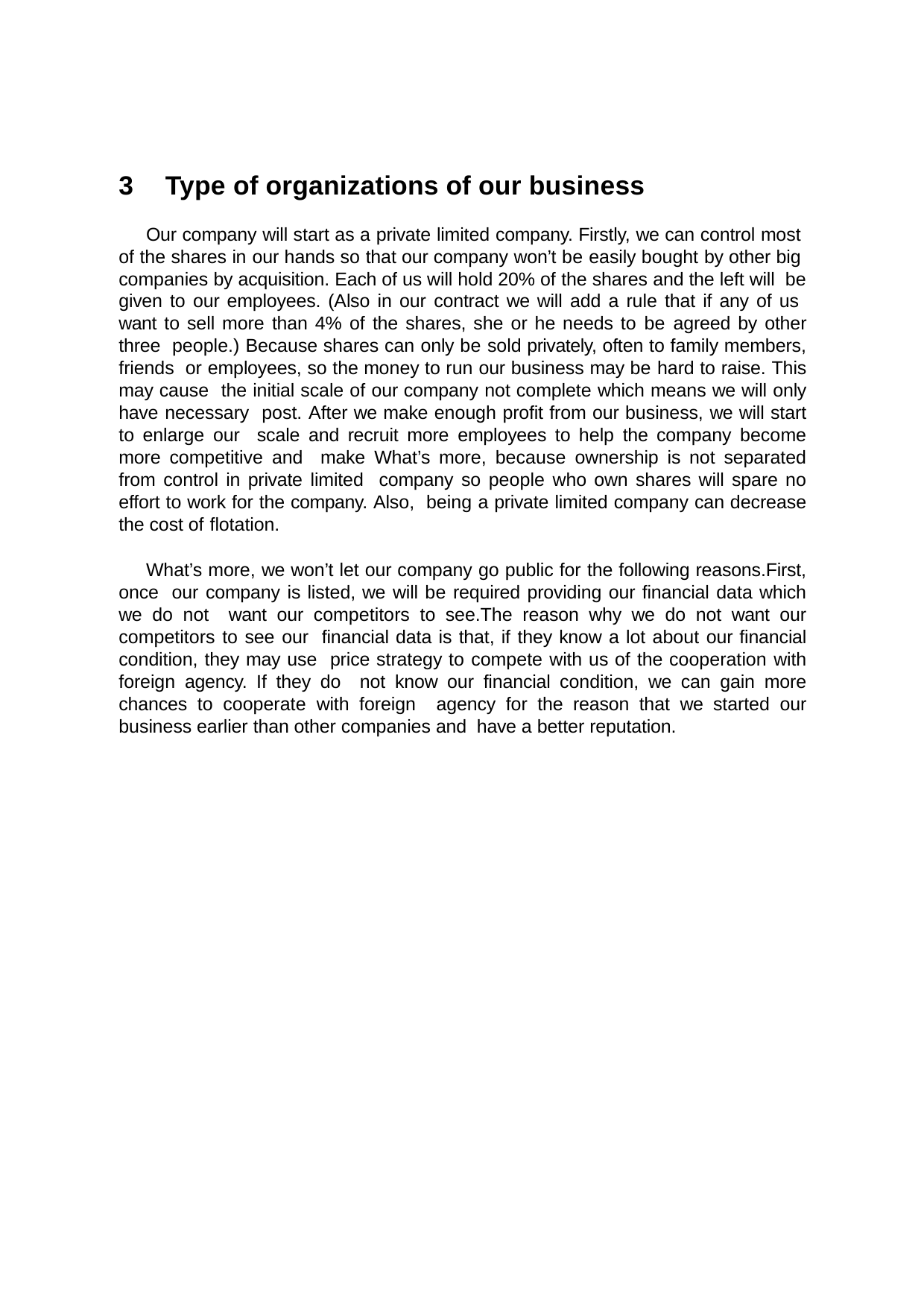

3	Type of organizations of our business
Our company will start as a private limited company. Firstly, we can control most  of the shares in our hands so that our company won’t be easily bought by other big  companies by acquisition. Each of us will hold 20% of the shares and the left will  be given to our employees. (Also in our contract we will add a rule that if any of us  want to sell more than 4% of the shares, she or he needs to be agreed by other three  people.) Because shares can only be sold privately, often to family members, friends  or employees, so the money to run our business may be hard to raise. This may cause  the initial scale of our company not complete which means we will only have necessary  post. After we make enough profit from our business, we will start to enlarge our  scale and recruit more employees to help the company become more competitive and  make What’s more, because ownership is not separated from control in private limited  company so people who own shares will spare no effort to work for the company. Also,  being a private limited company can decrease the cost of flotation.
What’s more, we won’t let our company go public for the following reasons.First, once  our company is listed, we will be required providing our financial data which we do not  want our competitors to see.The reason why we do not want our competitors to see our  financial data is that, if they know a lot about our financial condition, they may use  price strategy to compete with us of the cooperation with foreign agency. If they do  not know our financial condition, we can gain more chances to cooperate with foreign  agency for the reason that we started our business earlier than other companies and  have a better reputation.